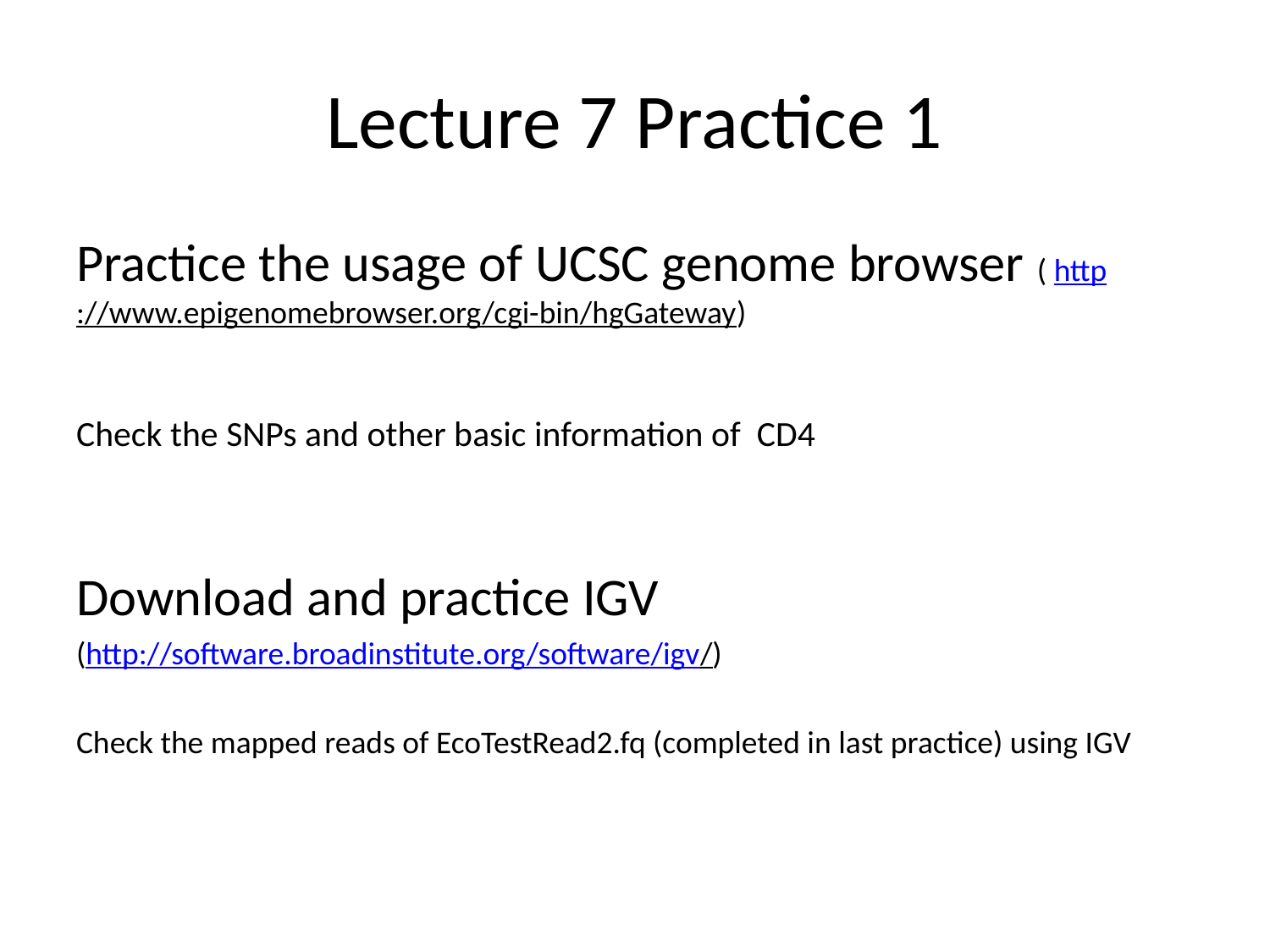

# Lecture 7 Practice 1
Practice the usage of UCSC genome browser ( http://www.epigenomebrowser.org/cgi-bin/hgGateway)

Check the SNPs and other basic information of  CD4

Download and practice IGV
(http://software.broadinstitute.org/software/igv/)

Check the mapped reads of EcoTestRead2.fq (completed in last practice) using IGV